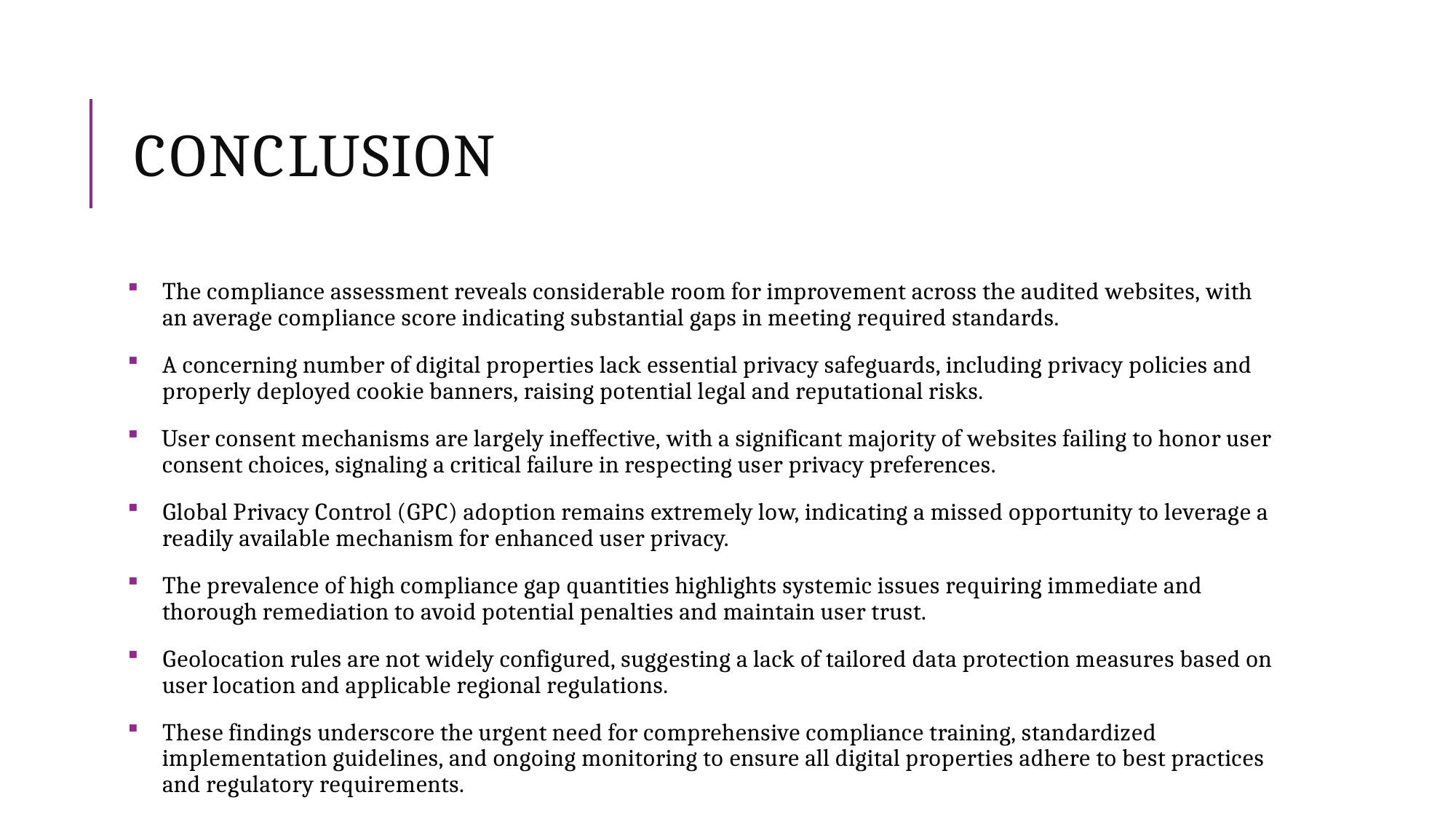

# Conclusion
The compliance assessment reveals considerable room for improvement across the audited websites, with an average compliance score indicating substantial gaps in meeting required standards.
A concerning number of digital properties lack essential privacy safeguards, including privacy policies and properly deployed cookie banners, raising potential legal and reputational risks.
User consent mechanisms are largely ineffective, with a significant majority of websites failing to honor user consent choices, signaling a critical failure in respecting user privacy preferences.
Global Privacy Control (GPC) adoption remains extremely low, indicating a missed opportunity to leverage a readily available mechanism for enhanced user privacy.
The prevalence of high compliance gap quantities highlights systemic issues requiring immediate and thorough remediation to avoid potential penalties and maintain user trust.
Geolocation rules are not widely configured, suggesting a lack of tailored data protection measures based on user location and applicable regional regulations.
These findings underscore the urgent need for comprehensive compliance training, standardized implementation guidelines, and ongoing monitoring to ensure all digital properties adhere to best practices and regulatory requirements.